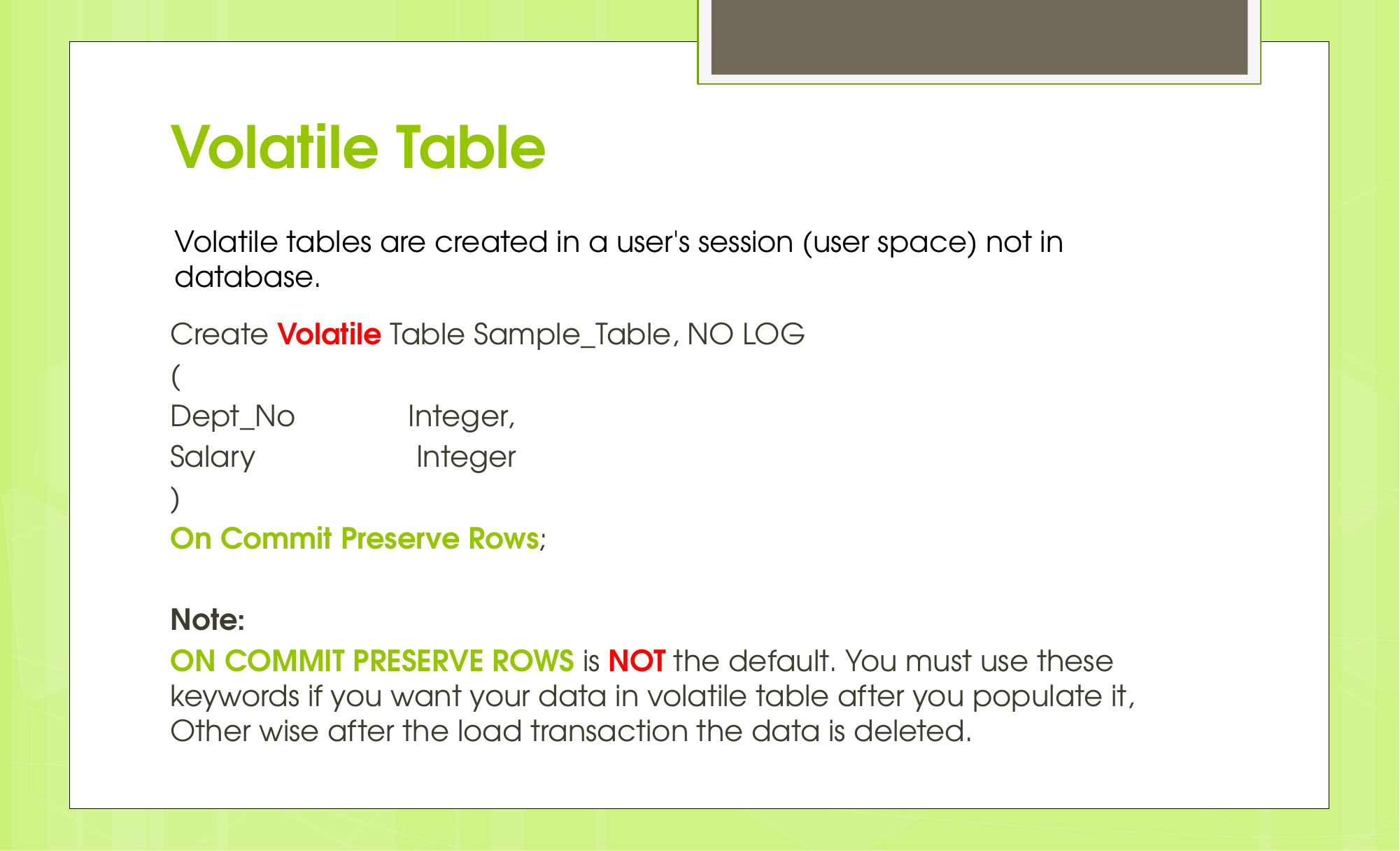

# Volatile Table
Volatile tables are created in a user's session (user space) not in database.
Create Volatile Table Sample_Table, NO LOG
(
Dept_No              Integer,
Salary                    Integer
)
On Commit Preserve Rows;

Note:
ON COMMIT PRESERVE ROWS is NOT the default. You must use these keywords if you want your data in volatile table after you populate it, Other wise after the load transaction the data is deleted.